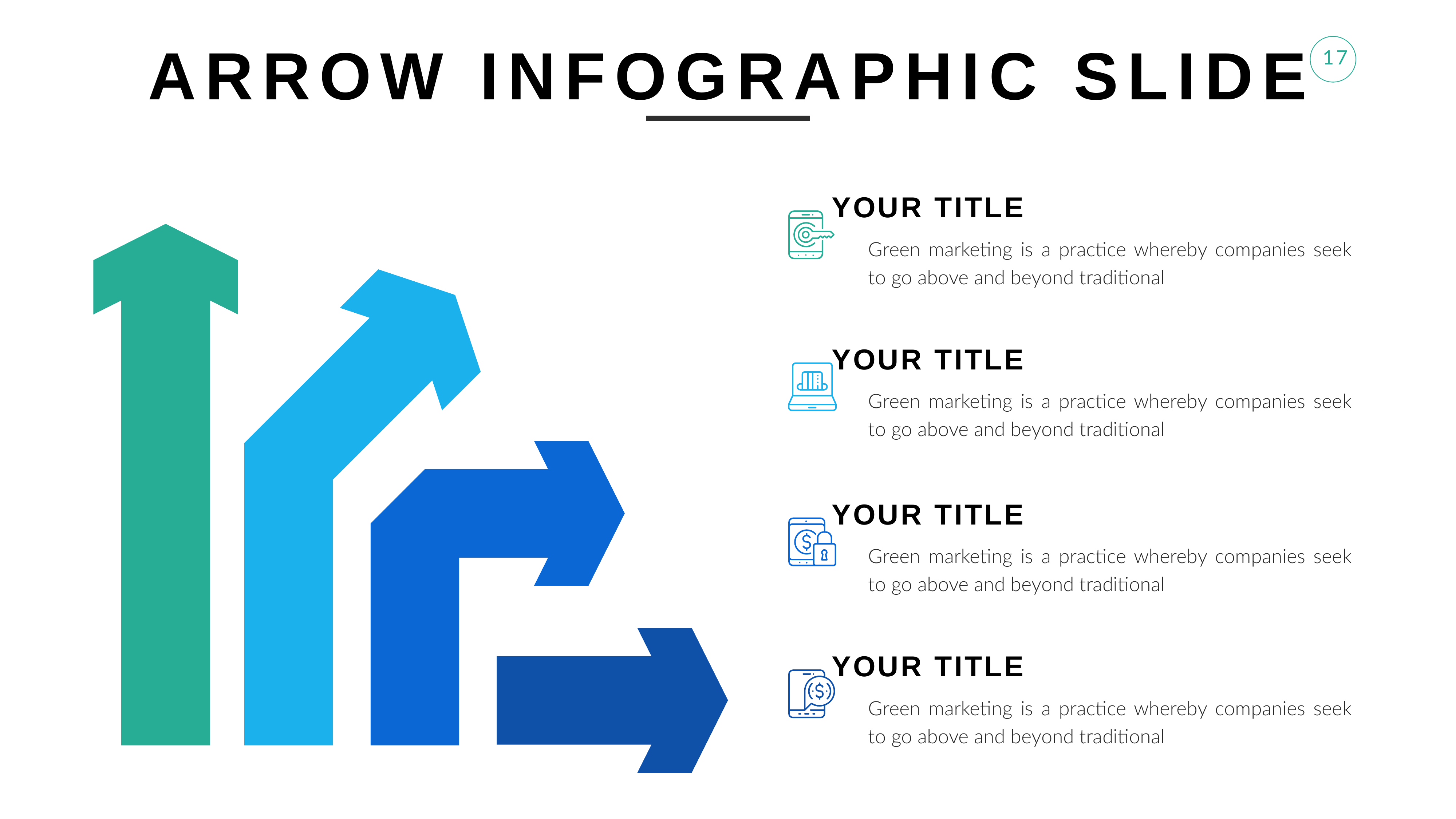

ARROW INFOGRAPHIC SLIDE

YOUR TITLE

Green marketing is a practice whereby companies seek to go above and beyond traditional

YOUR TITLE

Green marketing is a practice whereby companies seek to go above and beyond traditional

YOUR TITLE

Green marketing is a practice whereby companies seek to go above and beyond traditional

YOUR TITLE

Green marketing is a practice whereby companies seek to go above and beyond traditional